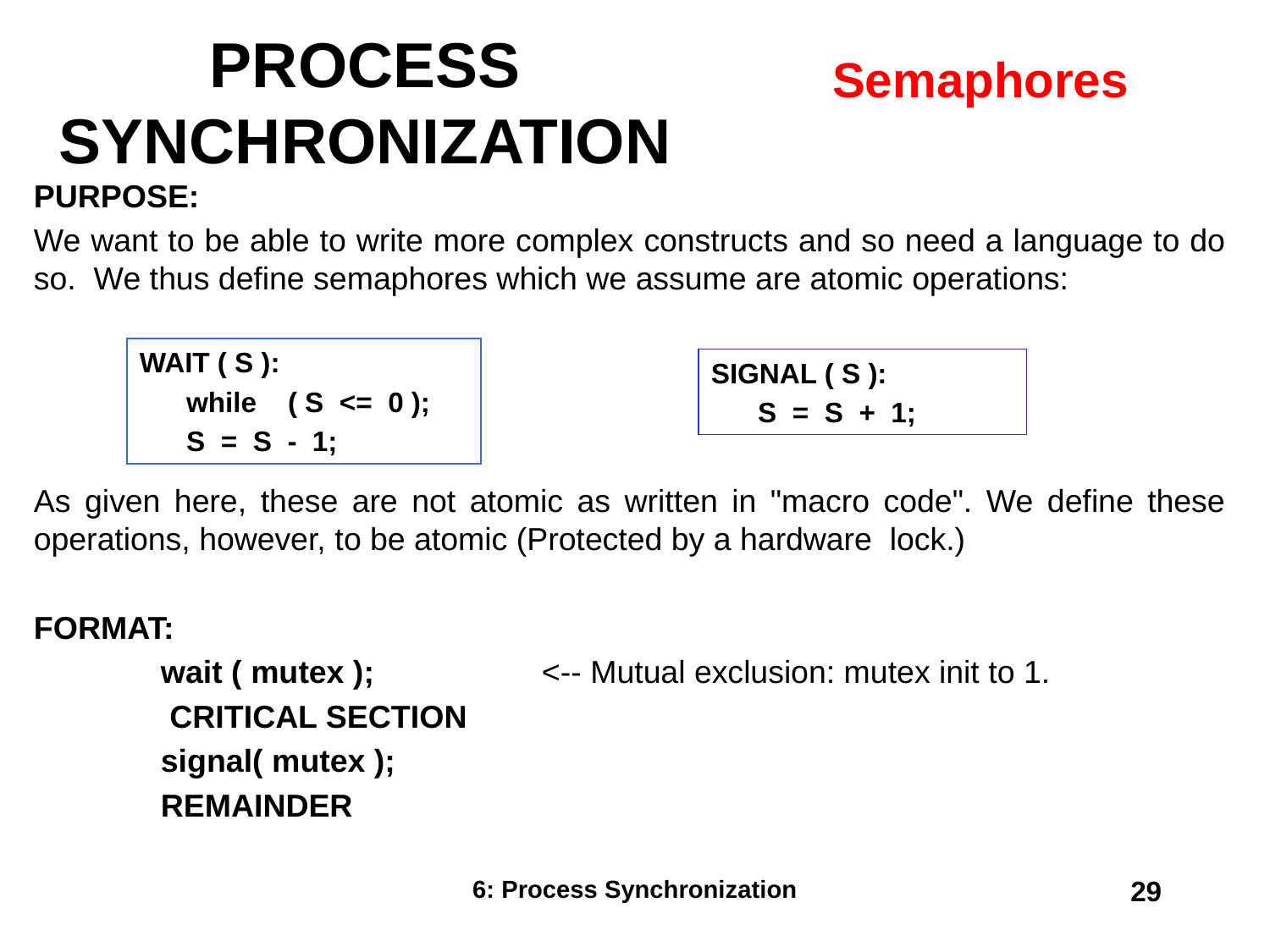

PROCESS SYNCHRONIZATION
Semaphores
PURPOSE:
We want to be able to write more complex constructs and so need a language to do so.  We thus define semaphores which we assume are atomic operations:

As given here, these are not atomic as written in "macro code". We define these operations, however, to be atomic (Protected by a hardware  lock.)

FORMAT:
 	wait ( mutex ); 		<-- Mutual exclusion: mutex init to 1.
 	 CRITICAL SECTION
 	signal( mutex );
  	REMAINDER
WAIT ( S ):
      while    ( S  <=  0 );
      S  =  S  -  1;
SIGNAL ( S ):
      S  =  S  +  1;
6: Process Synchronization
29